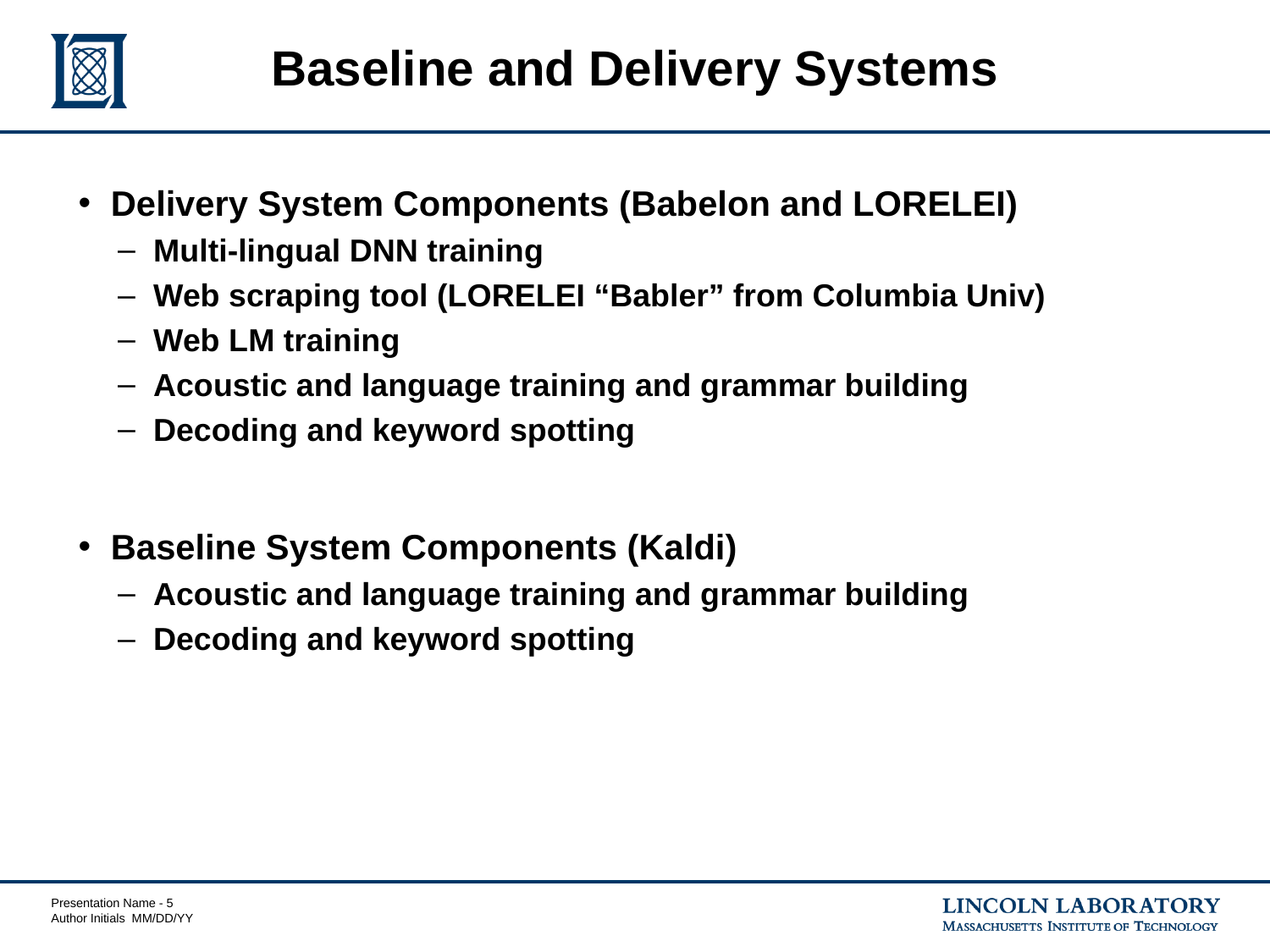

# Baseline and Delivery Systems
Delivery System Components (Babelon and LORELEI)
Multi-lingual DNN training
Web scraping tool (LORELEI “Babler” from Columbia Univ)
Web LM training
Acoustic and language training and grammar building
Decoding and keyword spotting

Baseline System Components (Kaldi)
Acoustic and language training and grammar building
Decoding and keyword spotting